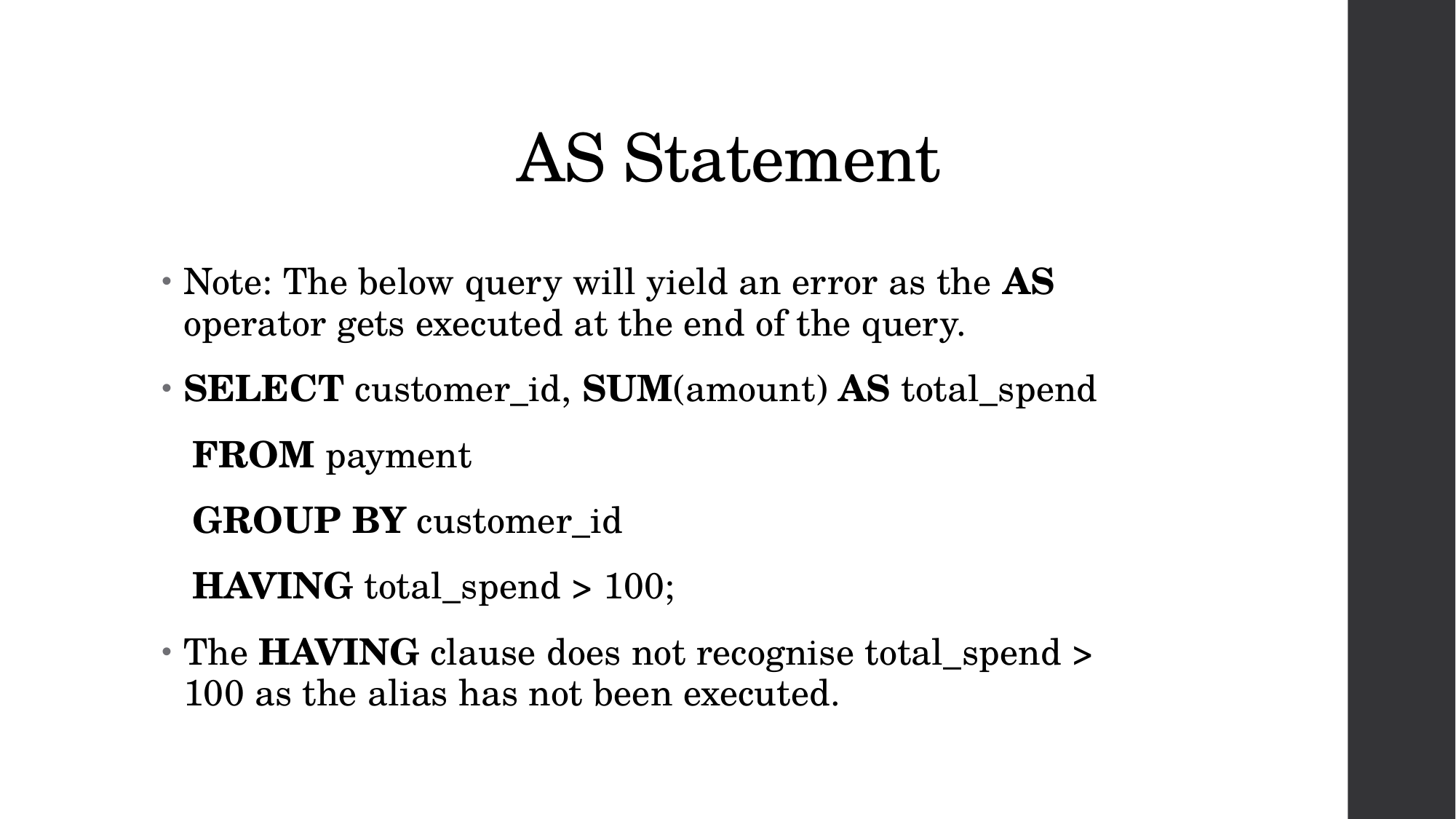

# AS Statement
Note: The below query will yield an error as the AS operator gets executed at the end of the query.
SELECT customer_id, SUM(amount) AS total_spend
   FROM payment
   GROUP BY customer_id
   HAVING total_spend > 100;
The HAVING clause does not recognise total_spend > 100 as the alias has not been executed.